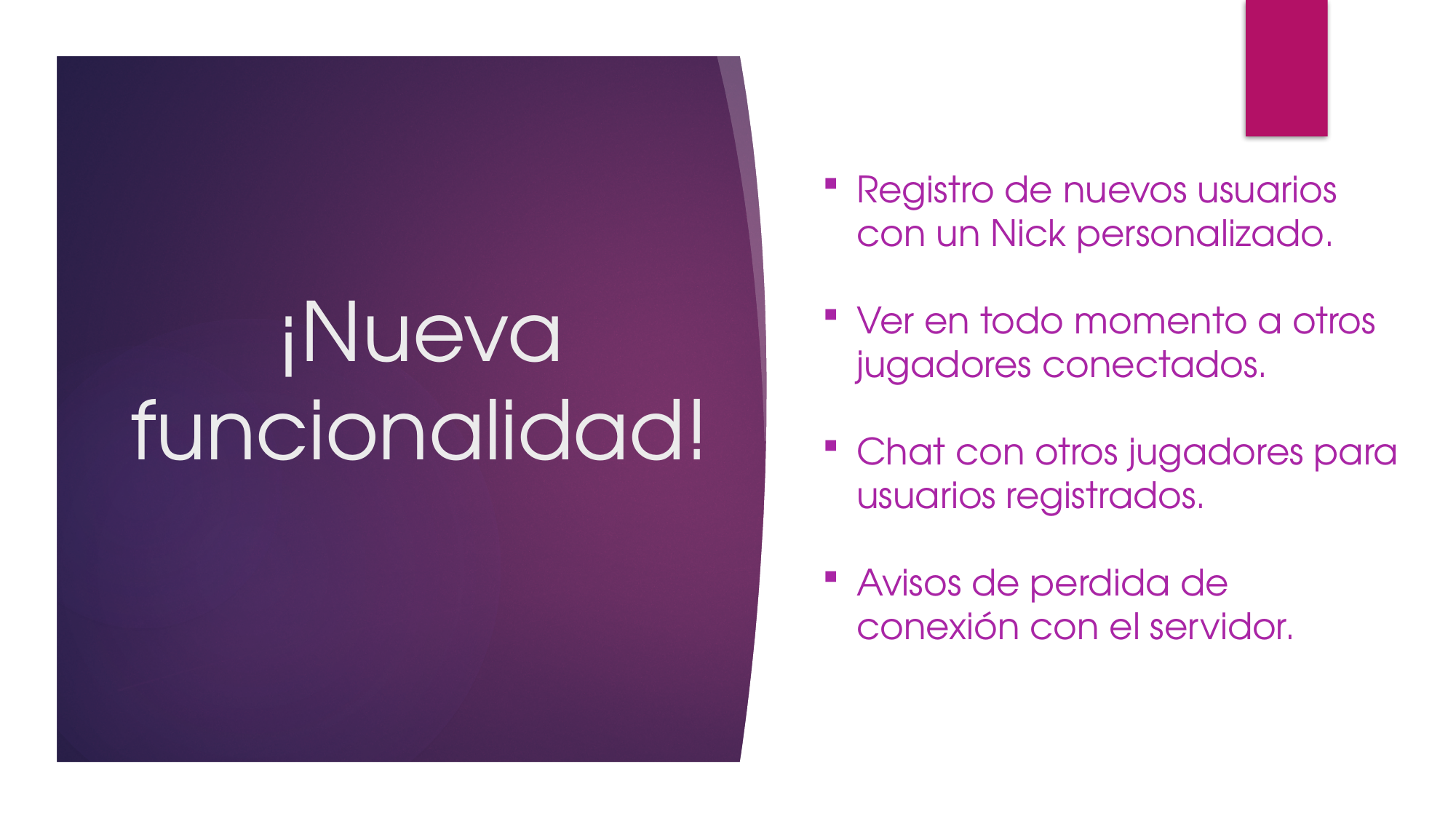

Registro de nuevos usuarios con un Nick personalizado.

Ver en todo momento a otros jugadores conectados.

Chat con otros jugadores para usuarios registrados.

Avisos de perdida de conexión con el servidor.
# ¡Nueva funcionalidad!